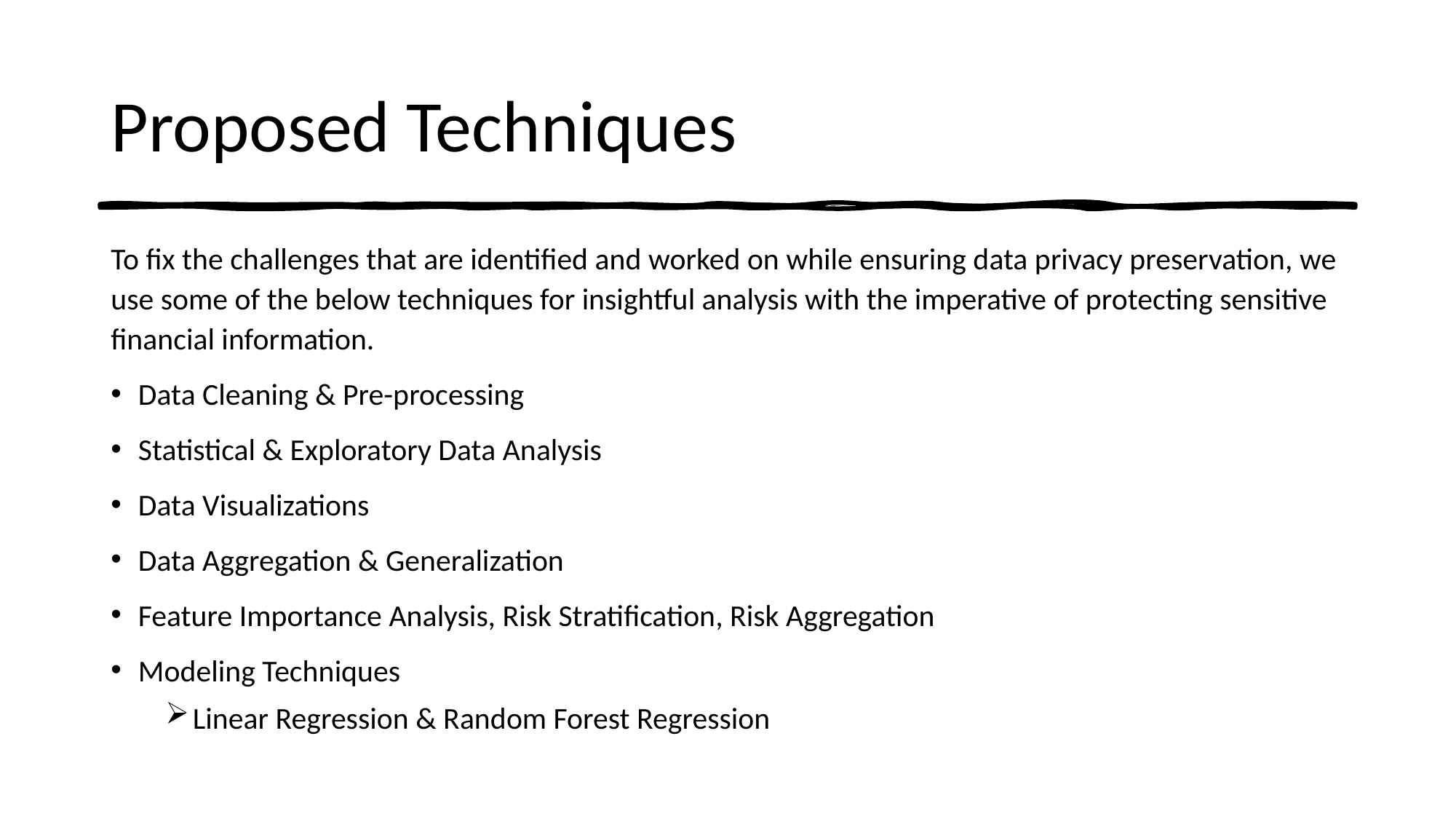

# Proposed Techniques
To fix the challenges that are identified and worked on while ensuring data privacy preservation, we use some of the below techniques for insightful analysis with the imperative of protecting sensitive financial information.
Data Cleaning & Pre-processing
Statistical & Exploratory Data Analysis
Data Visualizations
Data Aggregation & Generalization
Feature Importance Analysis, Risk Stratification, Risk Aggregation
Modeling Techniques
Linear Regression & Random Forest Regression